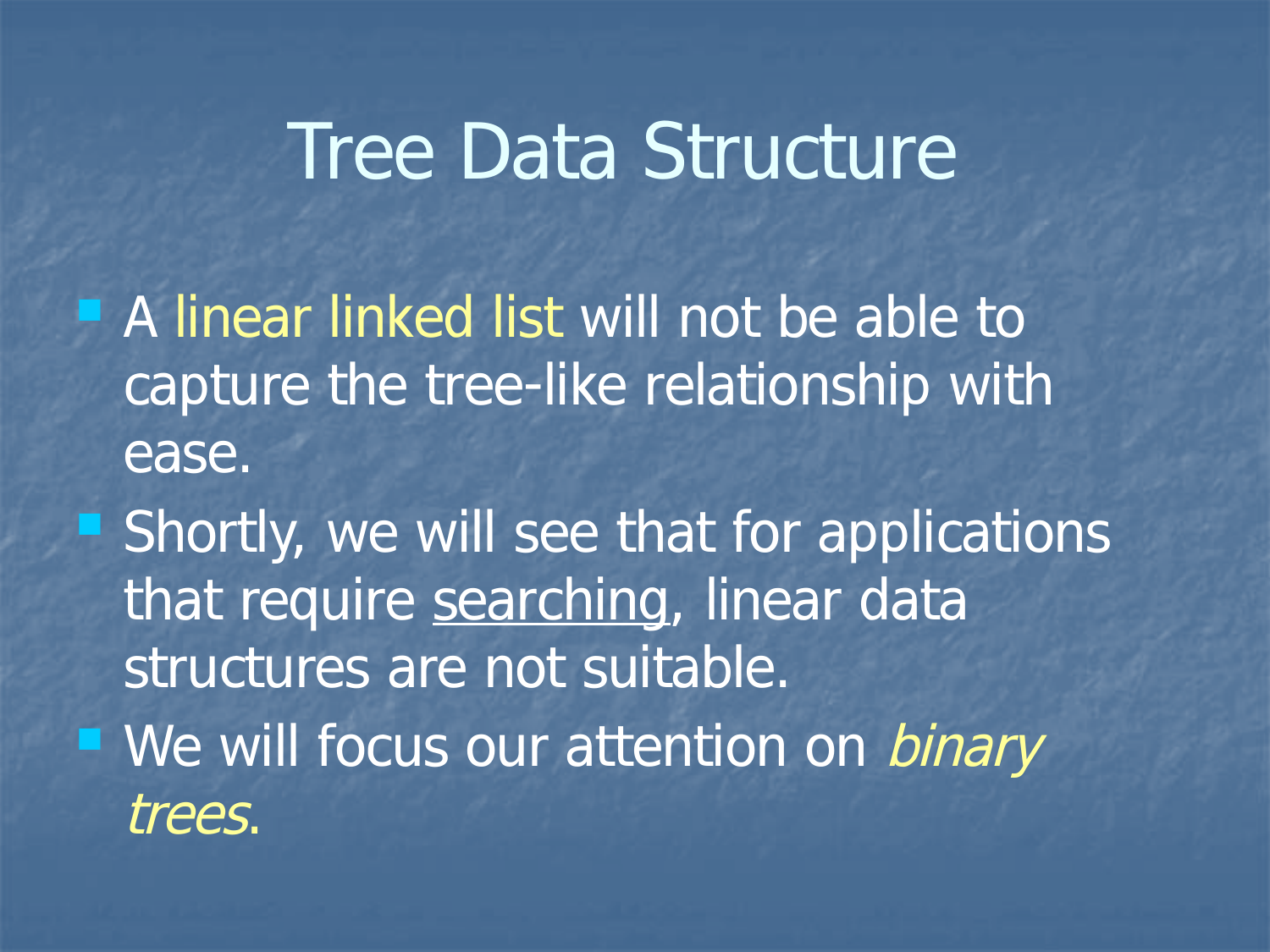

Tree Data Structure
A linear linked list will not be able to capture the tree-like relationship with ease.
Shortly, we will see that for applications that require searching, linear data structures are not suitable.
We will focus our attention on binary trees.